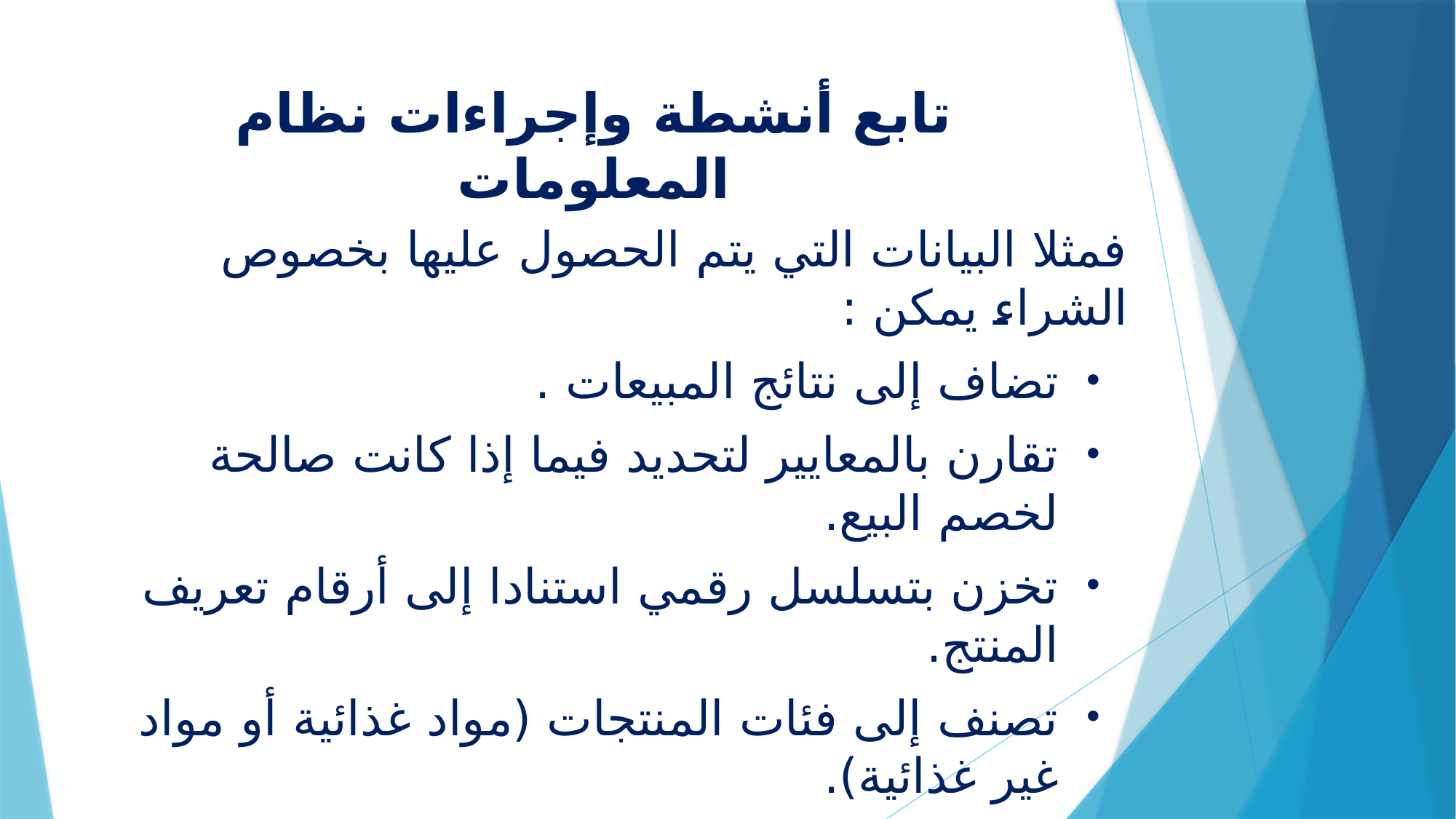

# تابع أنشطة وإجراءات نظام المعلومات
فمثلا البيانات التي يتم الحصول عليها بخصوص الشراء يمكن :
تضاف إلى نتائج المبيعات .
تقارن بالمعايير لتحديد فيما إذا كانت صالحة لخصم البيع.
تخزن بتسلسل رقمي استنادا إلى أرقام تعريف المنتج.
تصنف إلى فئات المنتجات (مواد غذائية أو مواد غير غذائية).